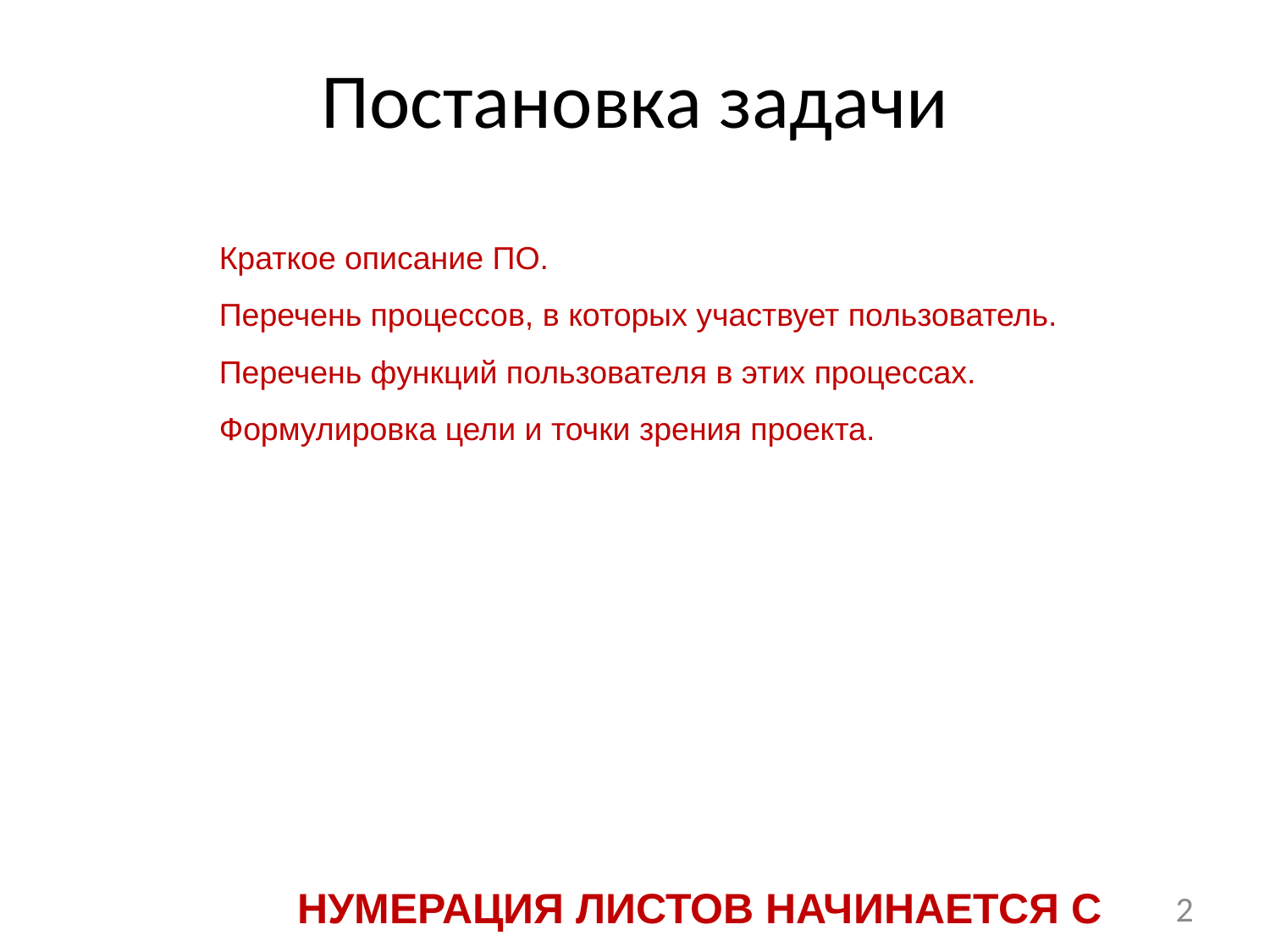

# Постановка задачи
Краткое описание ПО.
Перечень процессов, в которых участвует пользователь.
Перечень функций пользователя в этих процессах.
Формулировка цели и точки зрения проекта.
НУМЕРАЦИЯ ЛИСТОВ НАЧИНАЕТСЯ С
2